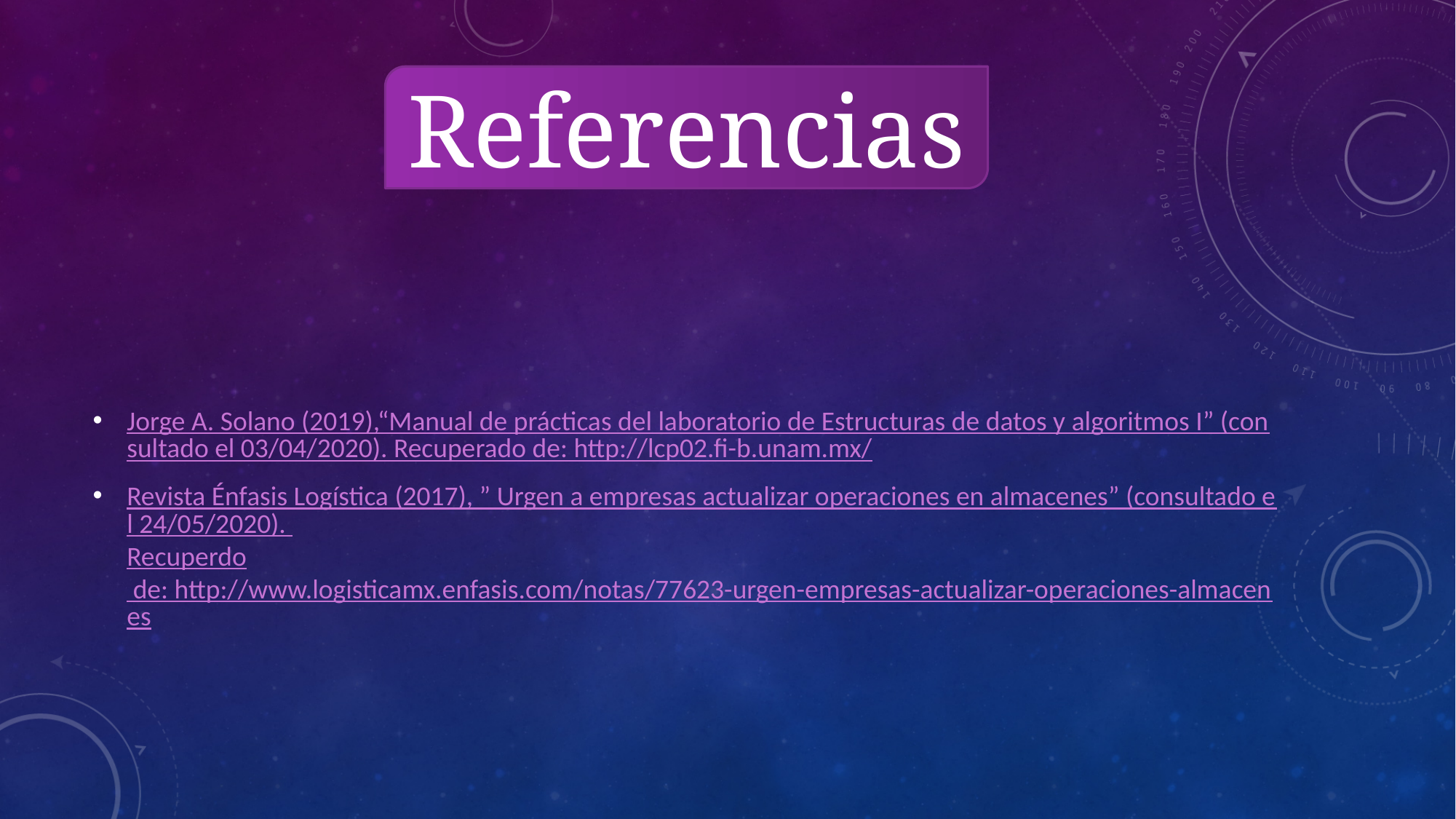

Referencias
Jorge A. Solano (2019),“Manual de prácticas del laboratorio de Estructuras de datos y algoritmos I” (consultado el 03/04/2020). Recuperado de: http://lcp02.fi-b.unam.mx/
Revista Énfasis Logística (2017), ” Urgen a empresas actualizar operaciones en almacenes” (consultado el 24/05/2020). Recuperdo de: http://www.logisticamx.enfasis.com/notas/77623-urgen-empresas-actualizar-operaciones-almacenes